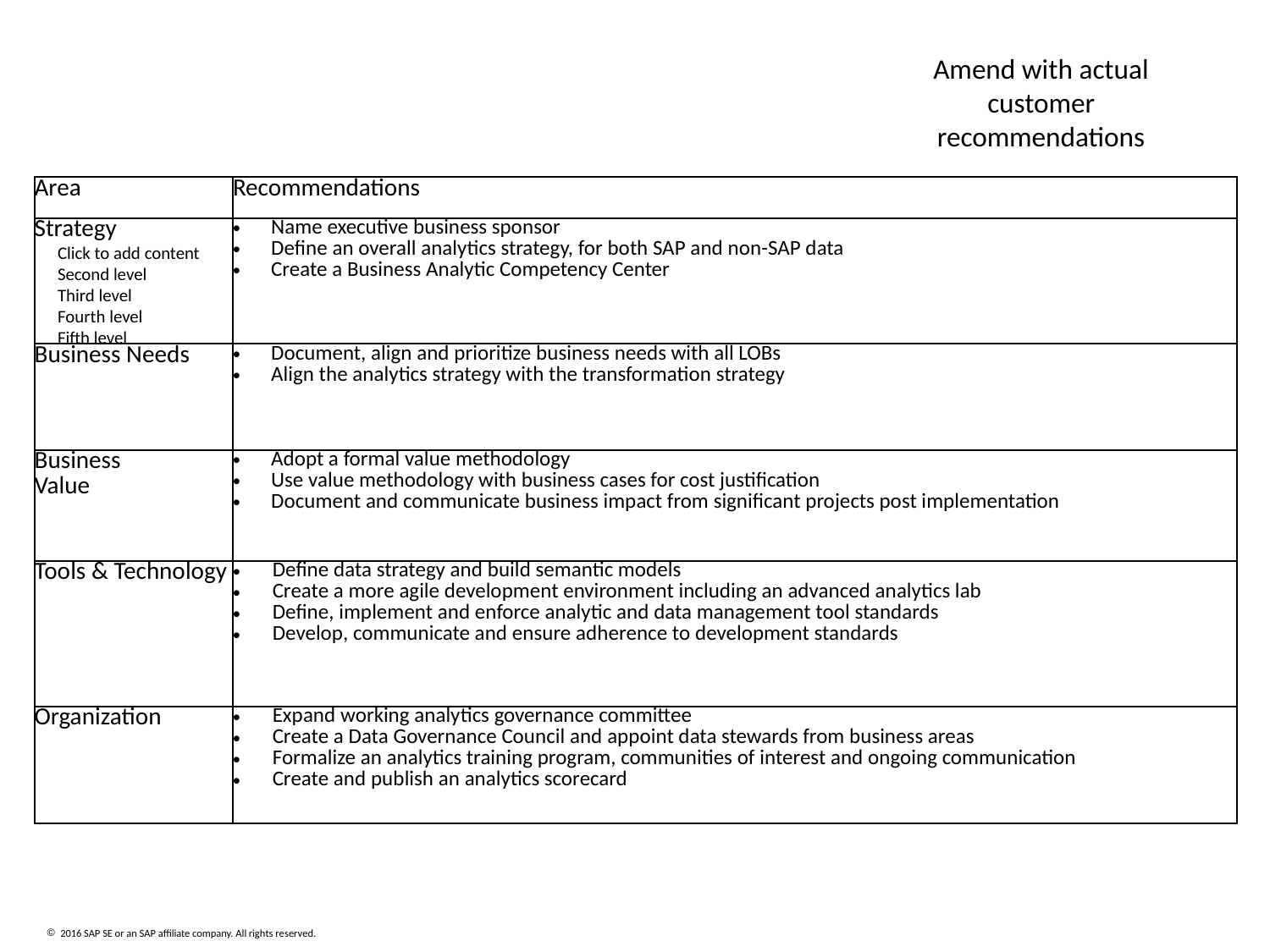

# Key Recommendations
Amend with actual customer recommendations
| Area | Recommendations |
| --- | --- |
| Strategy | Name executive business sponsor Define an overall analytics strategy, for both SAP and non-SAP data Create a Business Analytic Competency Center |
| Business Needs | Document, align and prioritize business needs with all LOBs Align the analytics strategy with the transformation strategy |
| Business Value | Adopt a formal value methodology Use value methodology with business cases for cost justification Document and communicate business impact from significant projects post implementation |
| Tools & Technology | Define data strategy and build semantic models Create a more agile development environment including an advanced analytics lab Define, implement and enforce analytic and data management tool standards Develop, communicate and ensure adherence to development standards |
| Organization | Expand working analytics governance committee Create a Data Governance Council and appoint data stewards from business areas Formalize an analytics training program, communities of interest and ongoing communication Create and publish an analytics scorecard |